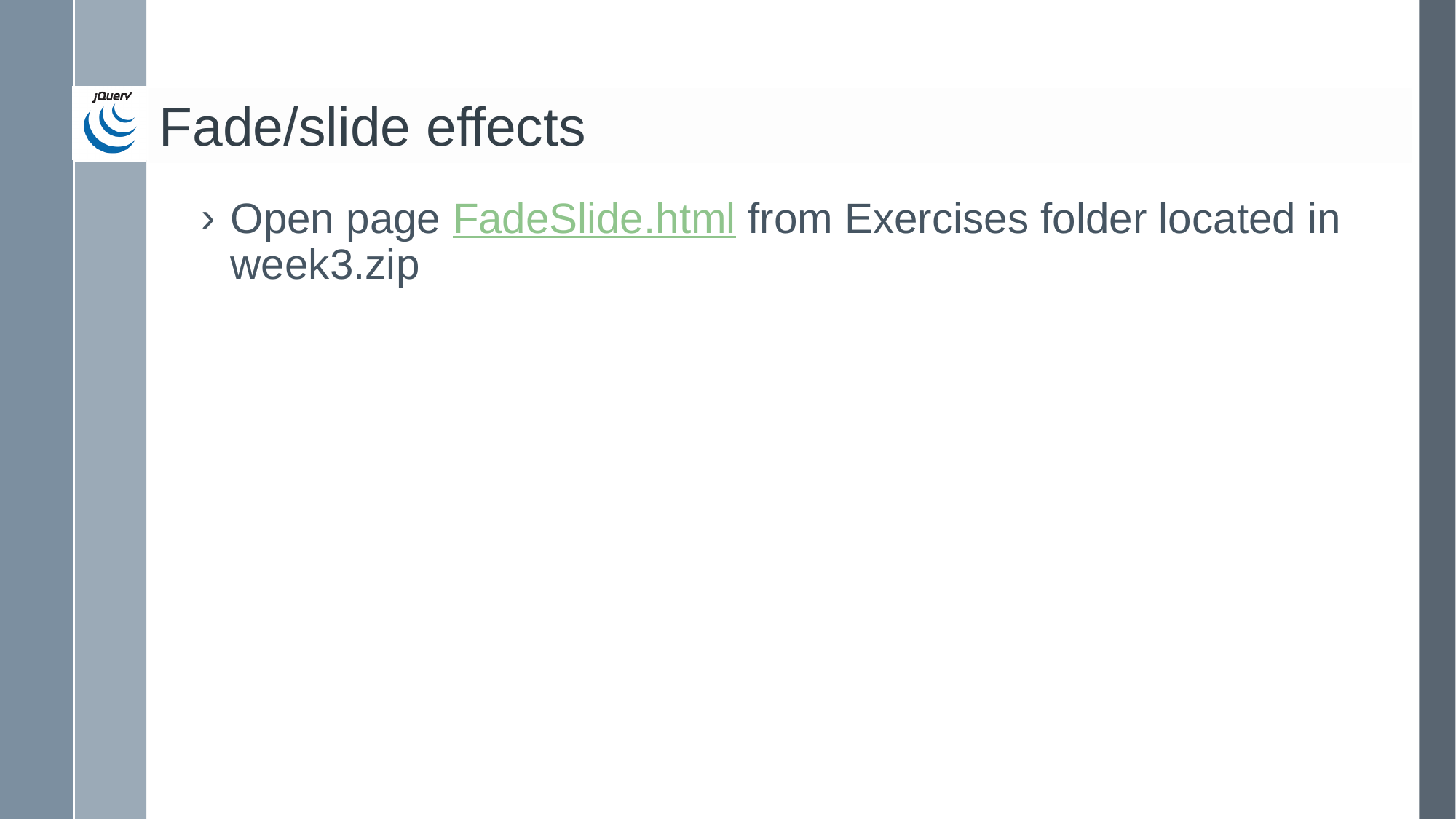

# Fade/slide effects
Open page FadeSlide.html from Exercises folder located in week3.zip